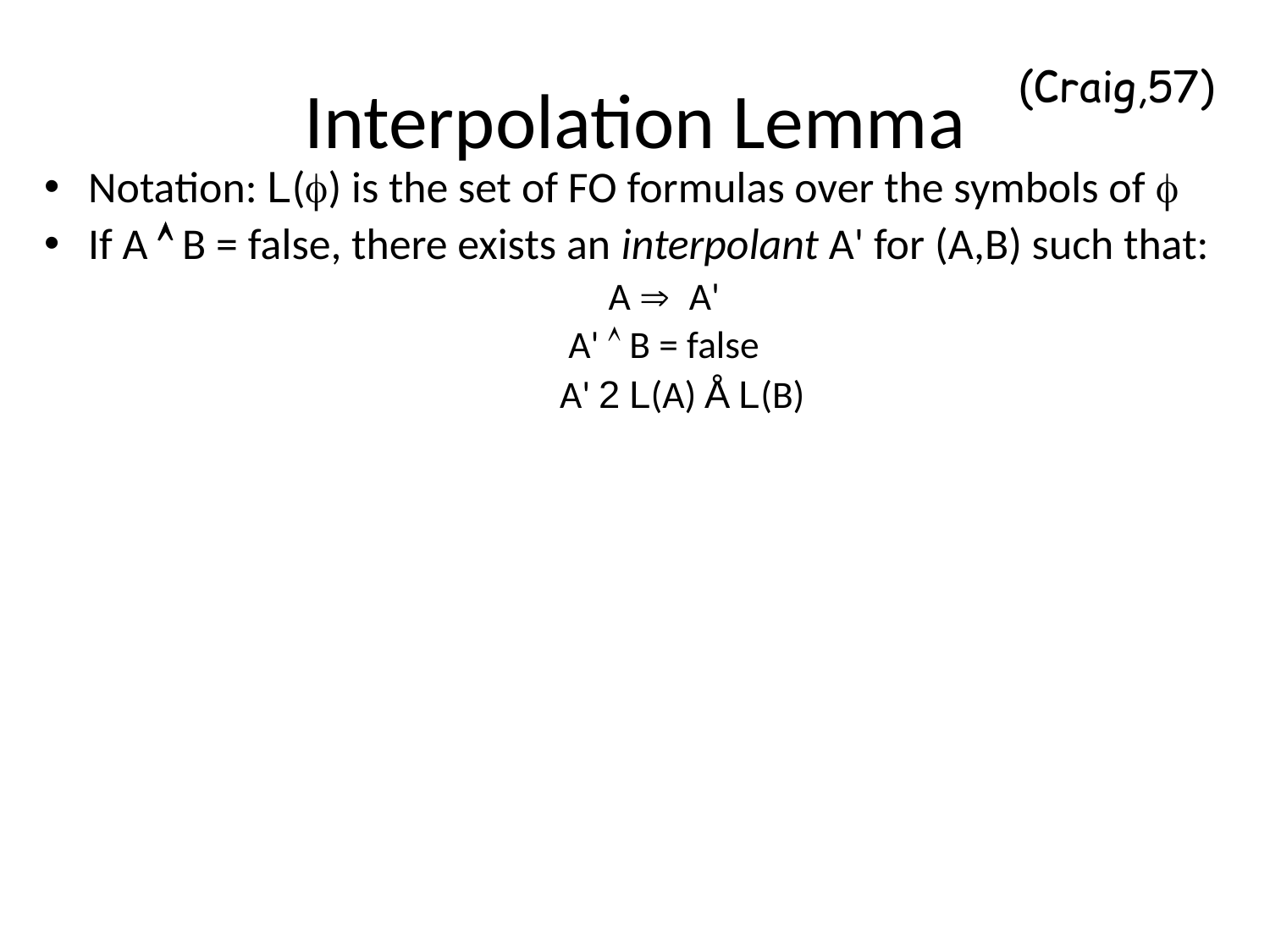

# Interpolation Lemma
(Craig,57)
Notation: L(φ) is the set of FO formulas over the symbols of φ
If A ∧ B = false, there exists an interpolant A' for (A,B) such that:
A ⇒ A'
A' ∧ B = false
	A' 2 L(A) Å L(B)